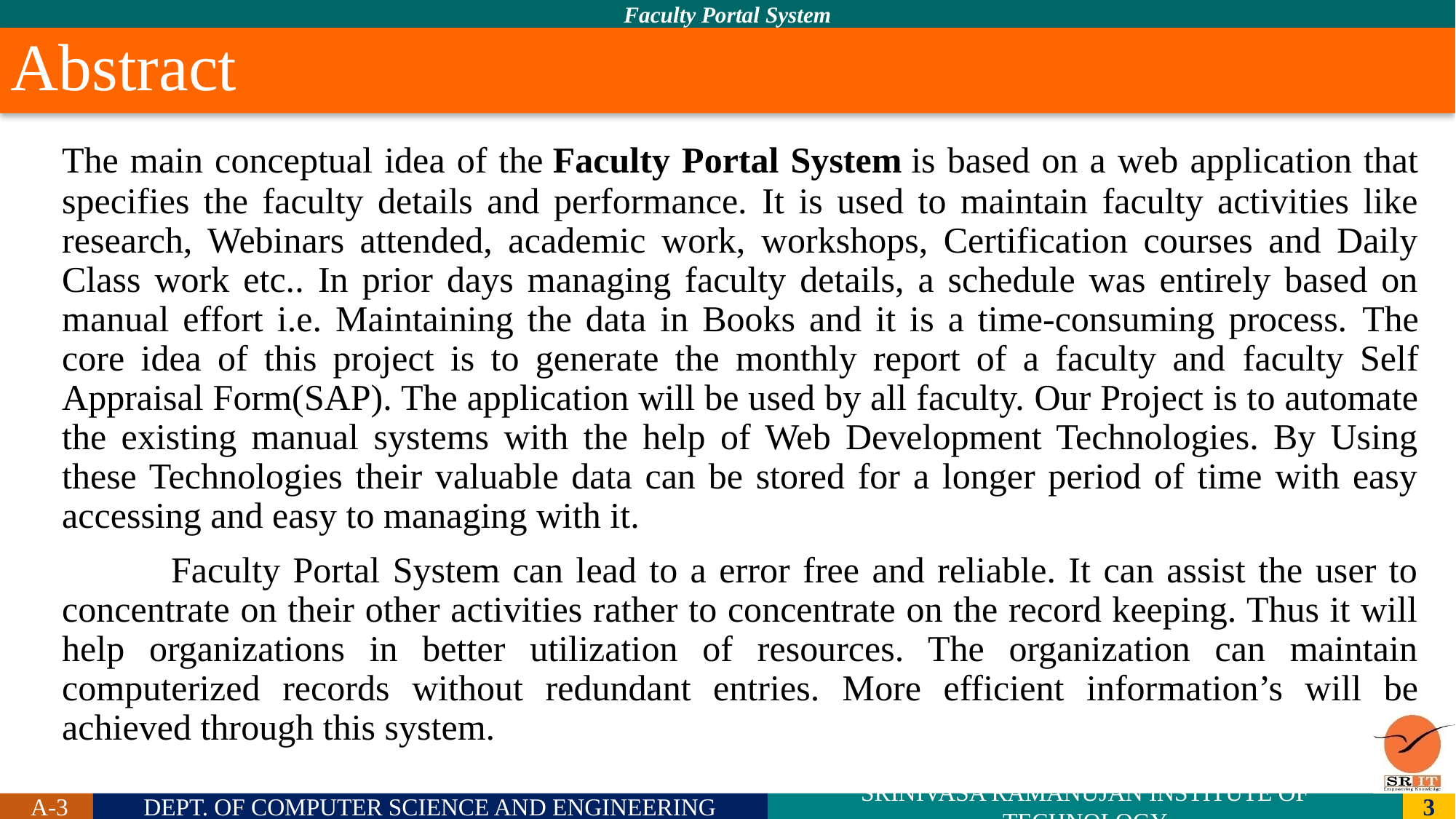

# Abstract
	The main conceptual idea of the Faculty Portal System is based on a web application that specifies the faculty details and performance. It is used to maintain faculty activities like research, Webinars attended, academic work, workshops, Certification courses and Daily Class work etc.. In prior days managing faculty details, a schedule was entirely based on manual effort i.e. Maintaining the data in Books and it is a time-consuming process. The core idea of this project is to generate the monthly report of a faculty and faculty Self Appraisal Form(SAP). The application will be used by all faculty. Our Project is to automate the existing manual systems with the help of Web Development Technologies. By Using these Technologies their valuable data can be stored for a longer period of time with easy accessing and easy to managing with it.
		Faculty Portal System can lead to a error free and reliable. It can assist the user to concentrate on their other activities rather to concentrate on the record keeping. Thus it will help organizations in better utilization of resources. The organization can maintain computerized records without redundant entries. More efficient information’s will be achieved through this system.